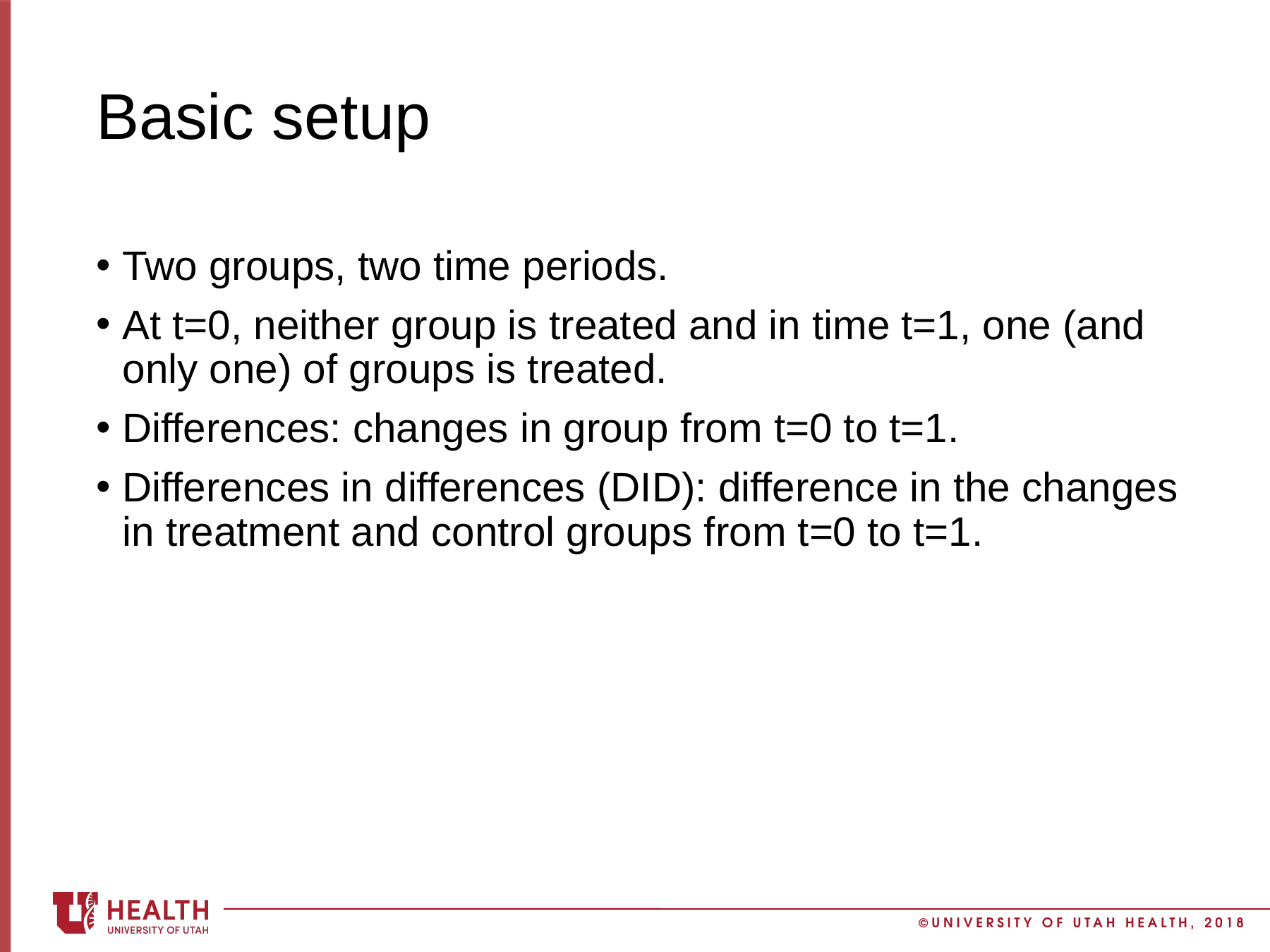

Two groups, two time periods.
At t=0, neither group is treated and in time t=1, one (and only one) of groups is treated.
Differences: changes in group from t=0 to t=1.
Differences in differences (DID): difference in the changes in treatment and control groups from t=0 to t=1.

# Basic setup